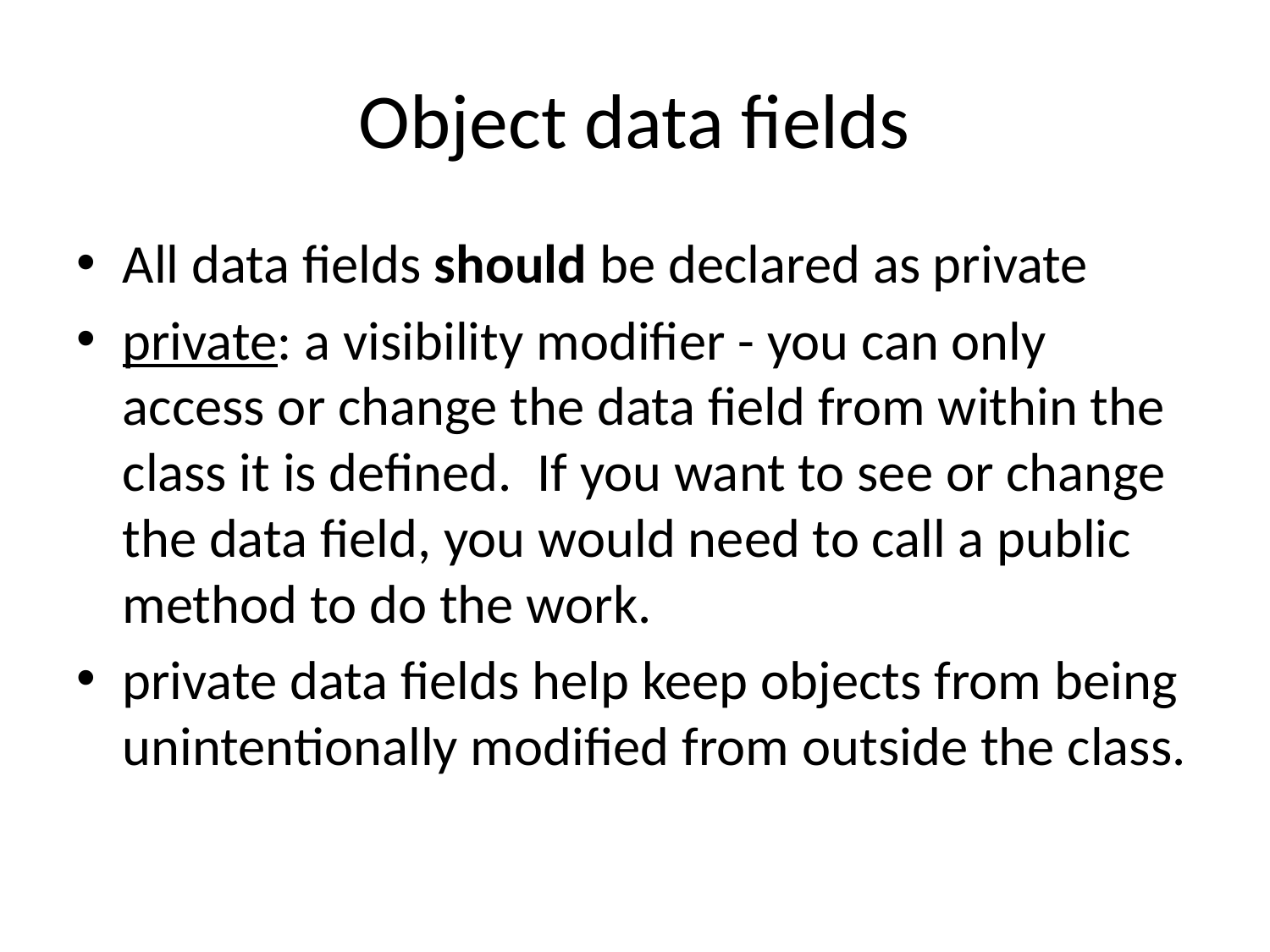

# Object data fields
All data fields should be declared as private
private: a visibility modifier - you can only access or change the data field from within the class it is defined.  If you want to see or change the data field, you would need to call a public method to do the work.
private data fields help keep objects from being unintentionally modified from outside the class.